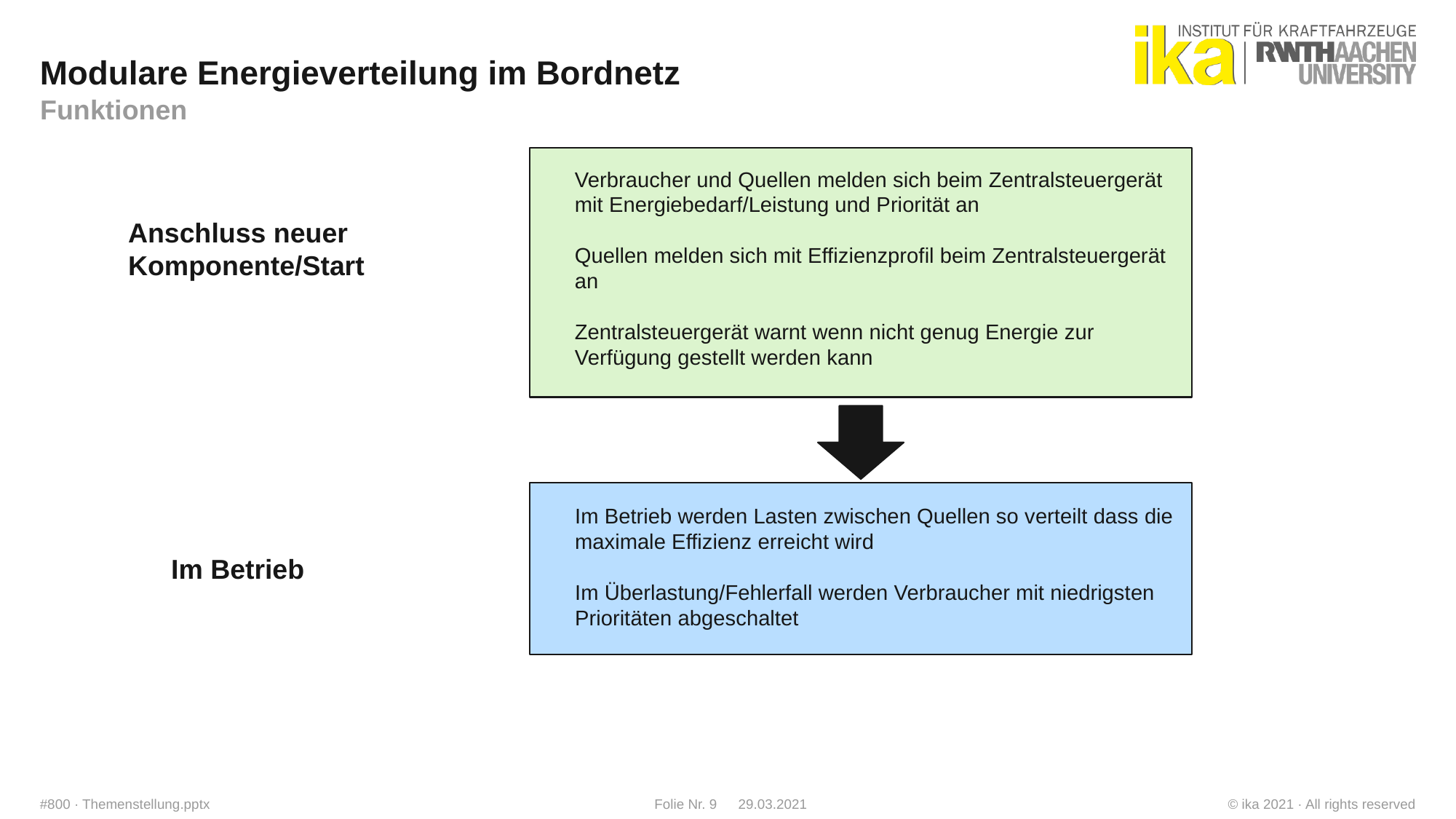

# Modulare Energieverteilung im Bordnetz
Funktionen

Verbraucher und Quellen melden sich beim Zentralsteuergerät mit Energiebedarf/Leistung und Priorität an

Quellen melden sich mit Effizienzprofil beim Zentralsteuergerät an

Zentralsteuergerät warnt wenn nicht genug Energie zur Verfügung gestellt werden kann

Anschluss neuer Komponente/Start

Im Betrieb werden Lasten zwischen Quellen so verteilt dass die maximale Effizienz erreicht wird

Im Überlastung/Fehlerfall werden Verbraucher mit niedrigsten Prioritäten abgeschaltet

Im Betrieb